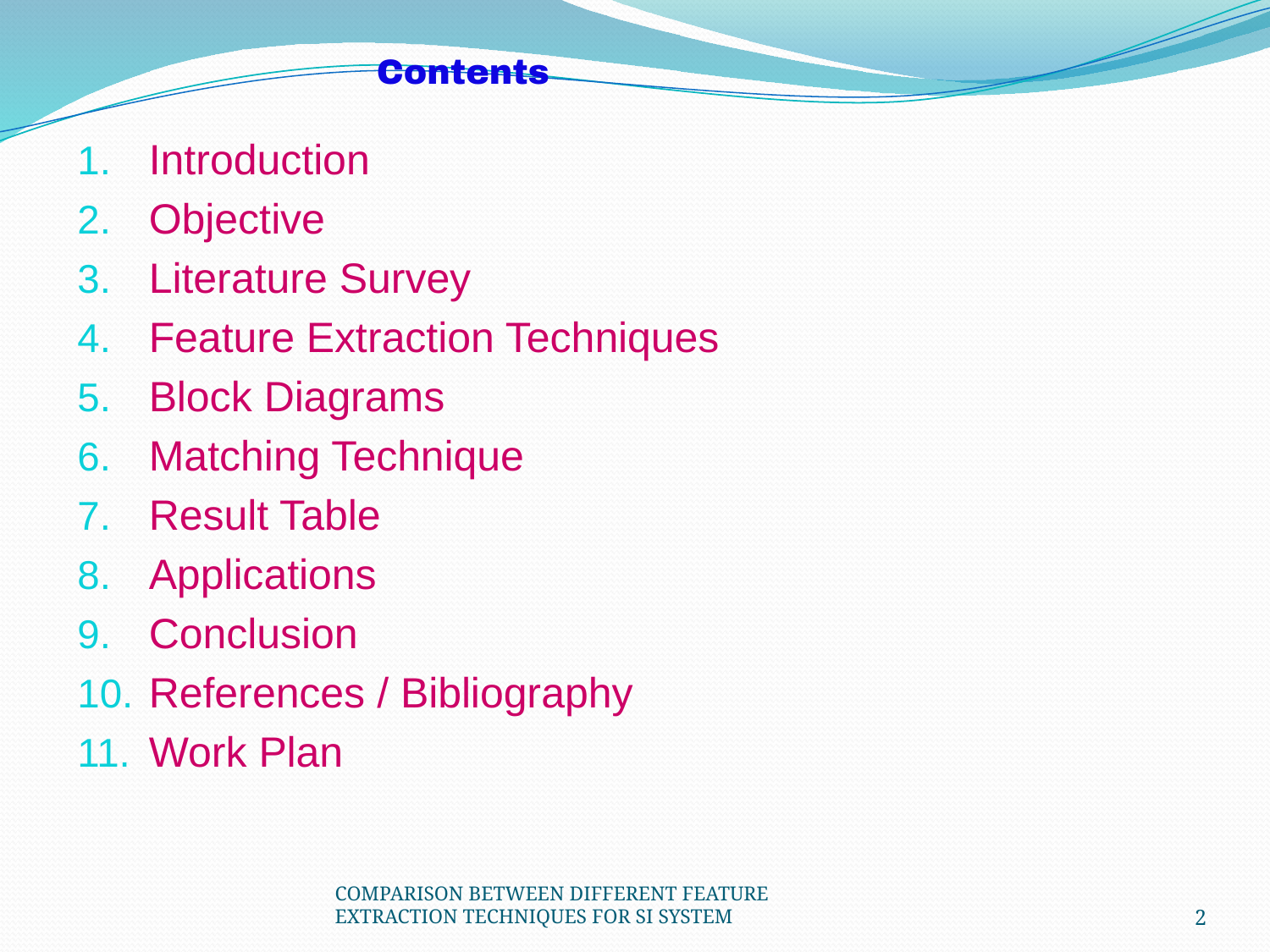

# Contents
Introduction
Objective
Literature Survey
Feature Extraction Techniques
Block Diagrams
Matching Technique
Result Table
Applications
Conclusion
References / Bibliography
Work Plan
COMPARISON BETWEEN DIFFERENT FEATURE EXTRACTION TECHNIQUES FOR SI SYSTEM
2